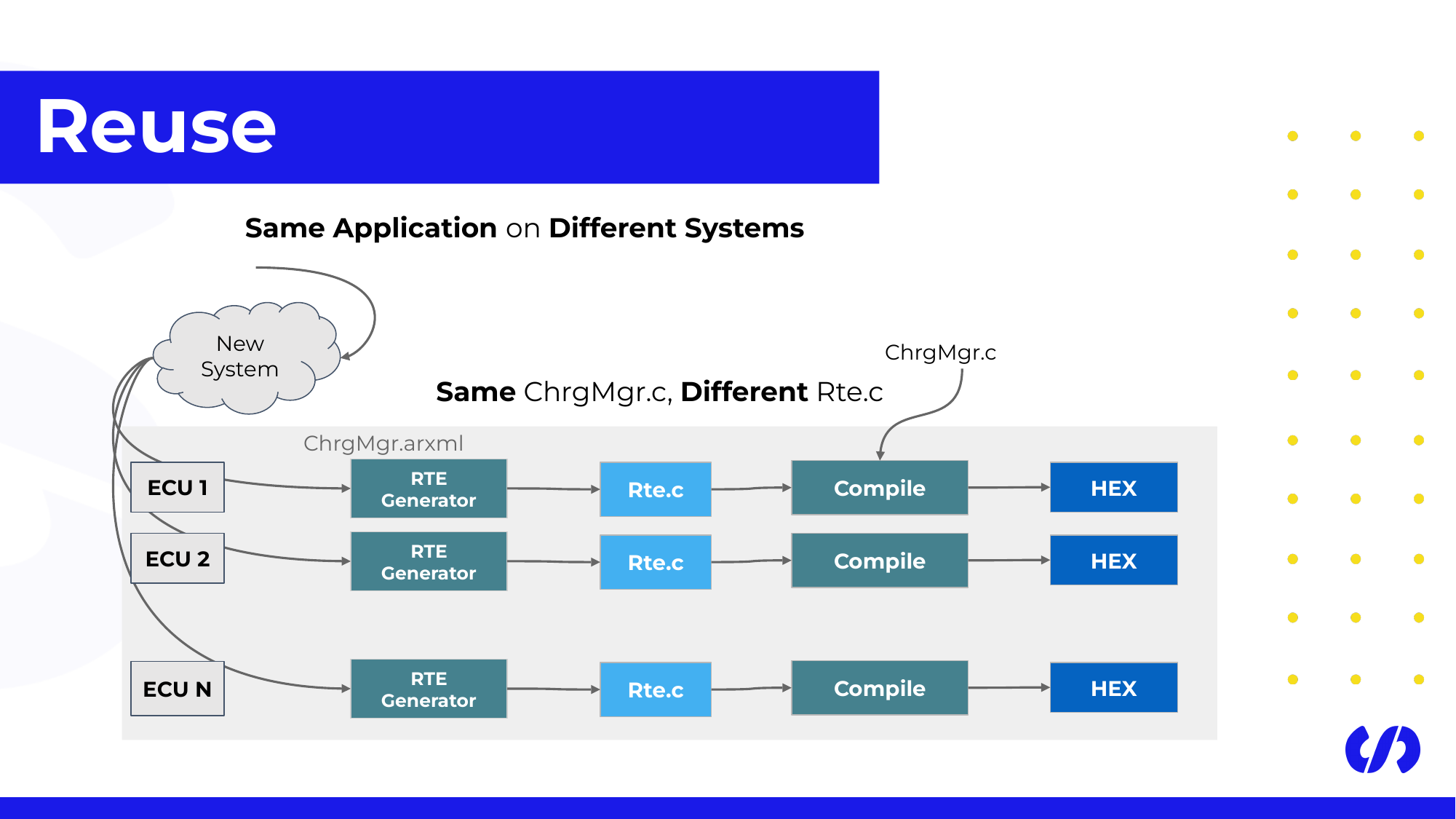

# Reuse
Same Application on Different Systems
New System
ChrgMgr.c
Same ChrgMgr.c, Different Rte.c
ChrgMgr.arxml

RTE Generator
Compile
ECU 1
Rte.c
HEX
RTE Generator
ECU 2
Compile
Rte.c
HEX
RTE Generator
Compile
ECU N
Rte.c
HEX